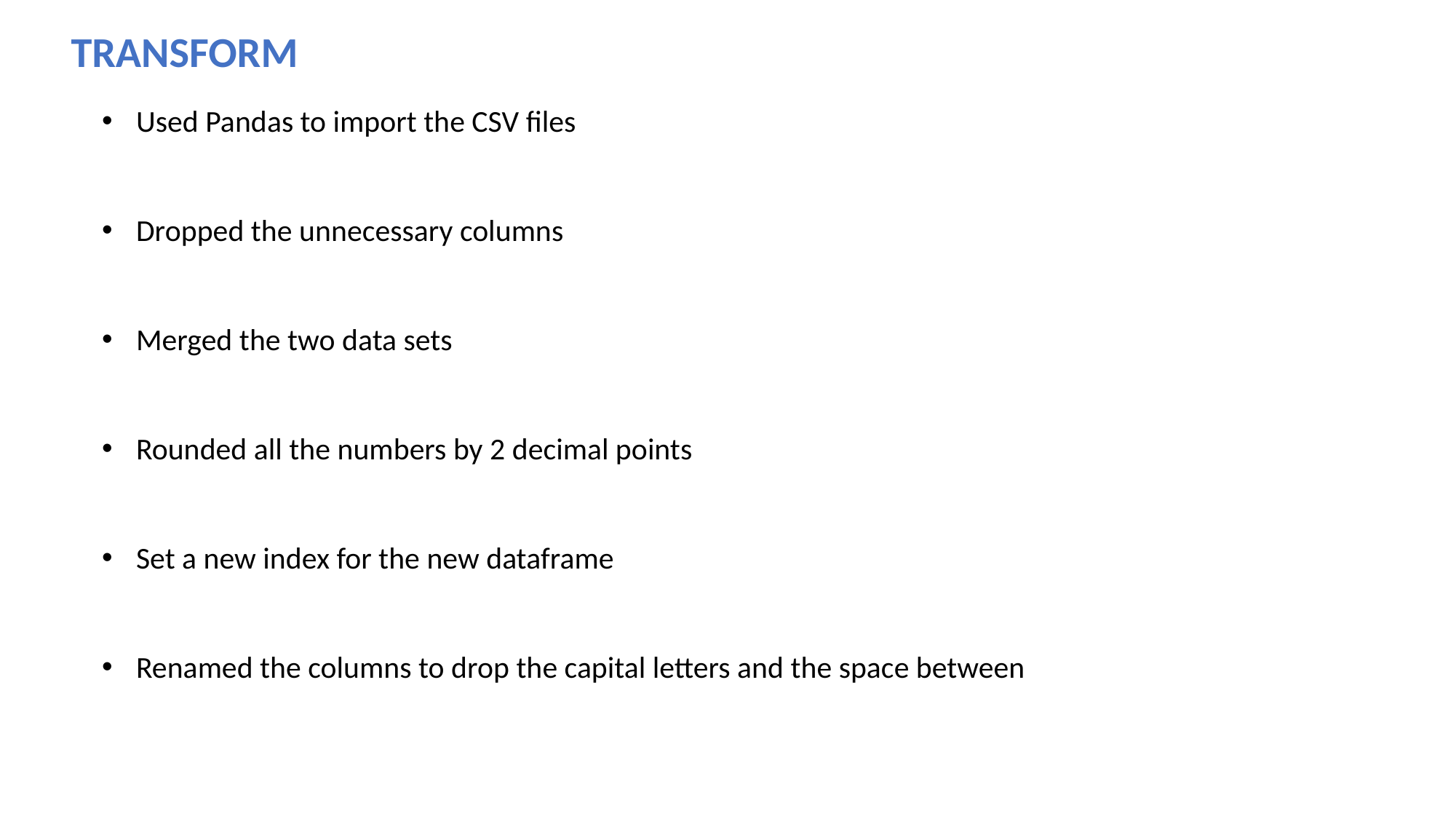

TRANSFORM
Used Pandas to import the CSV files

Dropped the unnecessary columns

Merged the two data sets

Rounded all the numbers by 2 decimal points

Set a new index for the new dataframe

Renamed the columns to drop the capital letters and the space between